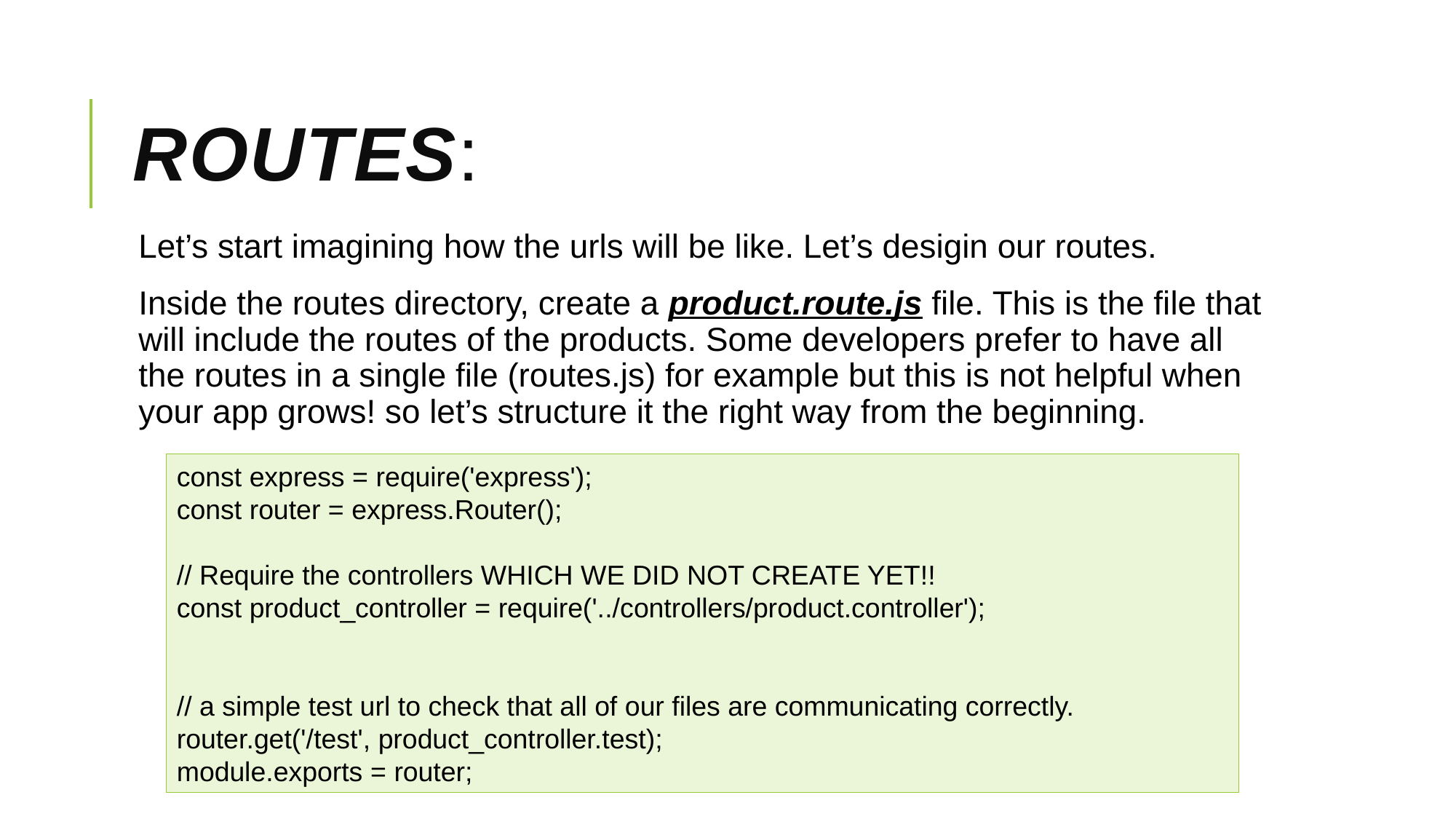

# Routes:
Let’s start imagining how the urls will be like. Let’s desigin our routes.
Inside the routes directory, create a product.route.js file. This is the file that will include the routes of the products. Some developers prefer to have all the routes in a single file (routes.js) for example but this is not helpful when your app grows! so let’s structure it the right way from the beginning.
const express = require('express');
const router = express.Router();

// Require the controllers WHICH WE DID NOT CREATE YET!!
const product_controller = require('../controllers/product.controller');

// a simple test url to check that all of our files are communicating correctly.
router.get('/test', product_controller.test);
module.exports = router;